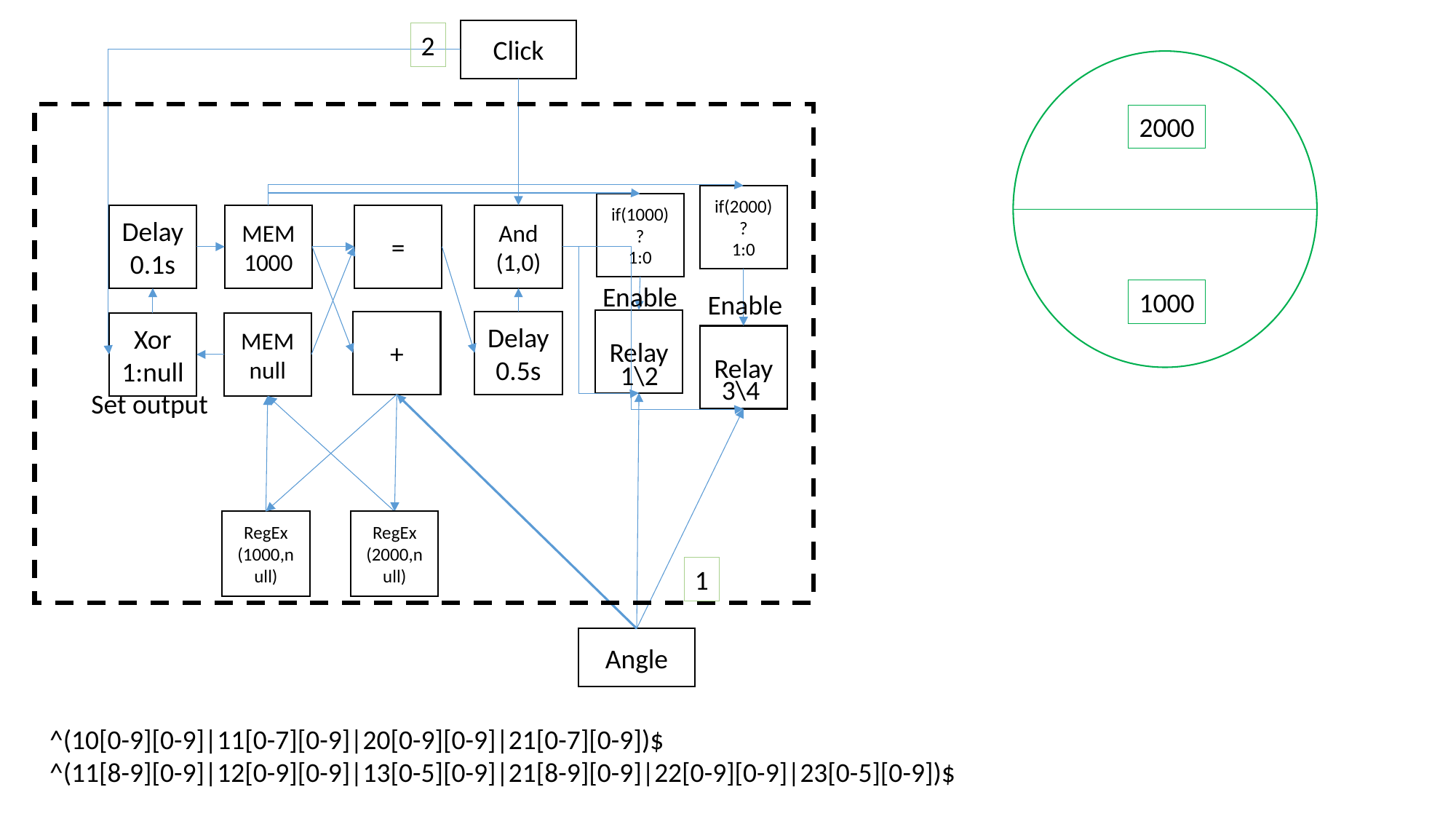

Click
2

2000
if(2000)?
1:0
if(1000)?
1:0
Delay
0.1s
MEM
1000
=
And
(1,0)
Enable
1000
Enable
Relay
Delay
0.5s
+
Xor
1:null
MEM
null
Relay
1\2
3\4
Set output
RegEx
(1000,null)
RegEx
(2000,null)
1
Angle

^(10[0-9][0-9]|11[0-7][0-9]|20[0-9][0-9]|21[0-7][0-9])$
^(11[8-9][0-9]|12[0-9][0-9]|13[0-5][0-9]|21[8-9][0-9]|22[0-9][0-9]|23[0-5][0-9])$